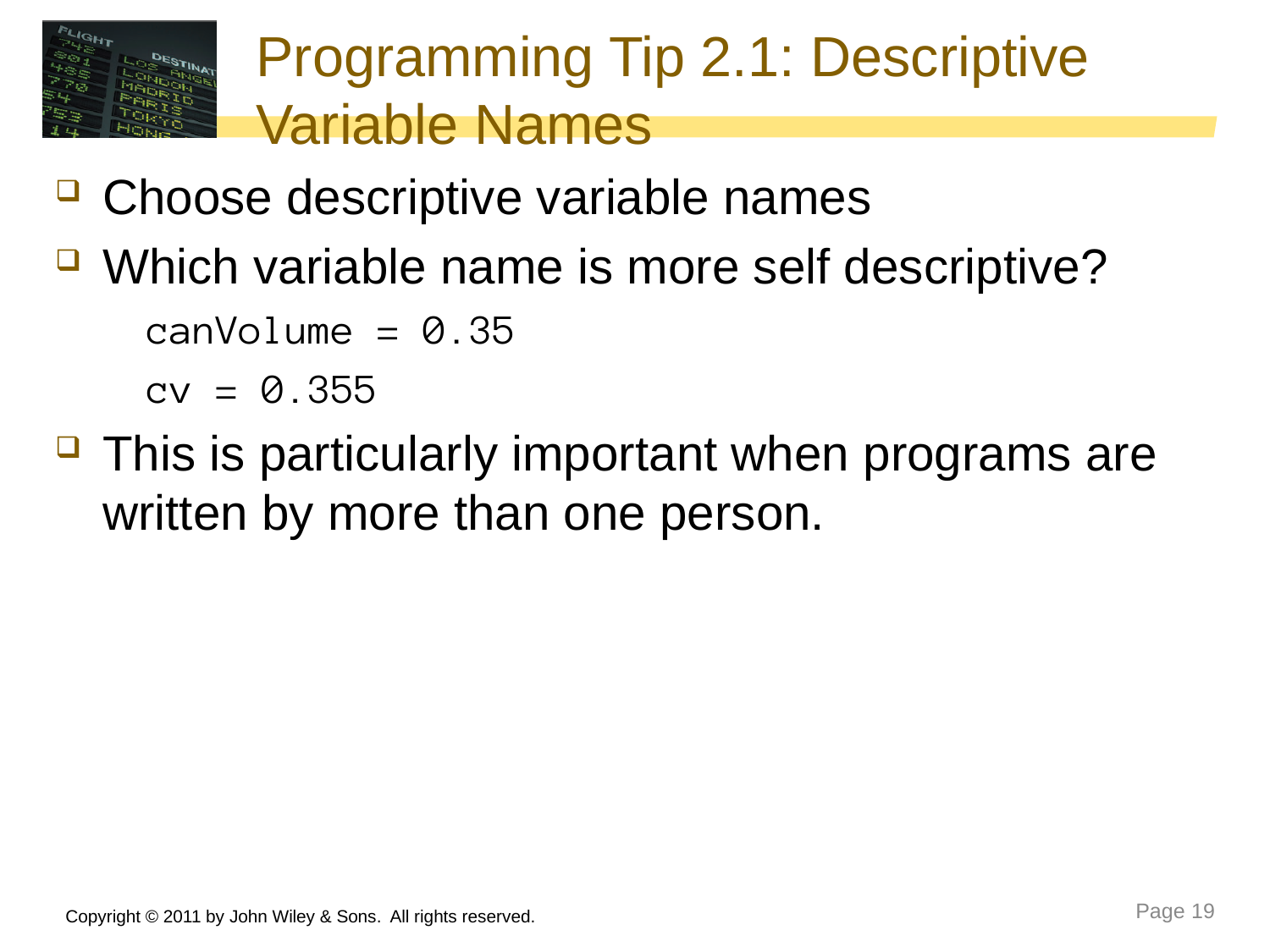

# Programming Tip 2.1: Descriptive Variable Names
Choose descriptive variable names
Which variable name is more self descriptive?
    canVolume = 0.35
    cv = 0.355
This is particularly important when programs are written by more than one person.

Copyright © 2011 by John Wiley & Sons.  All rights reserved.
Page 19